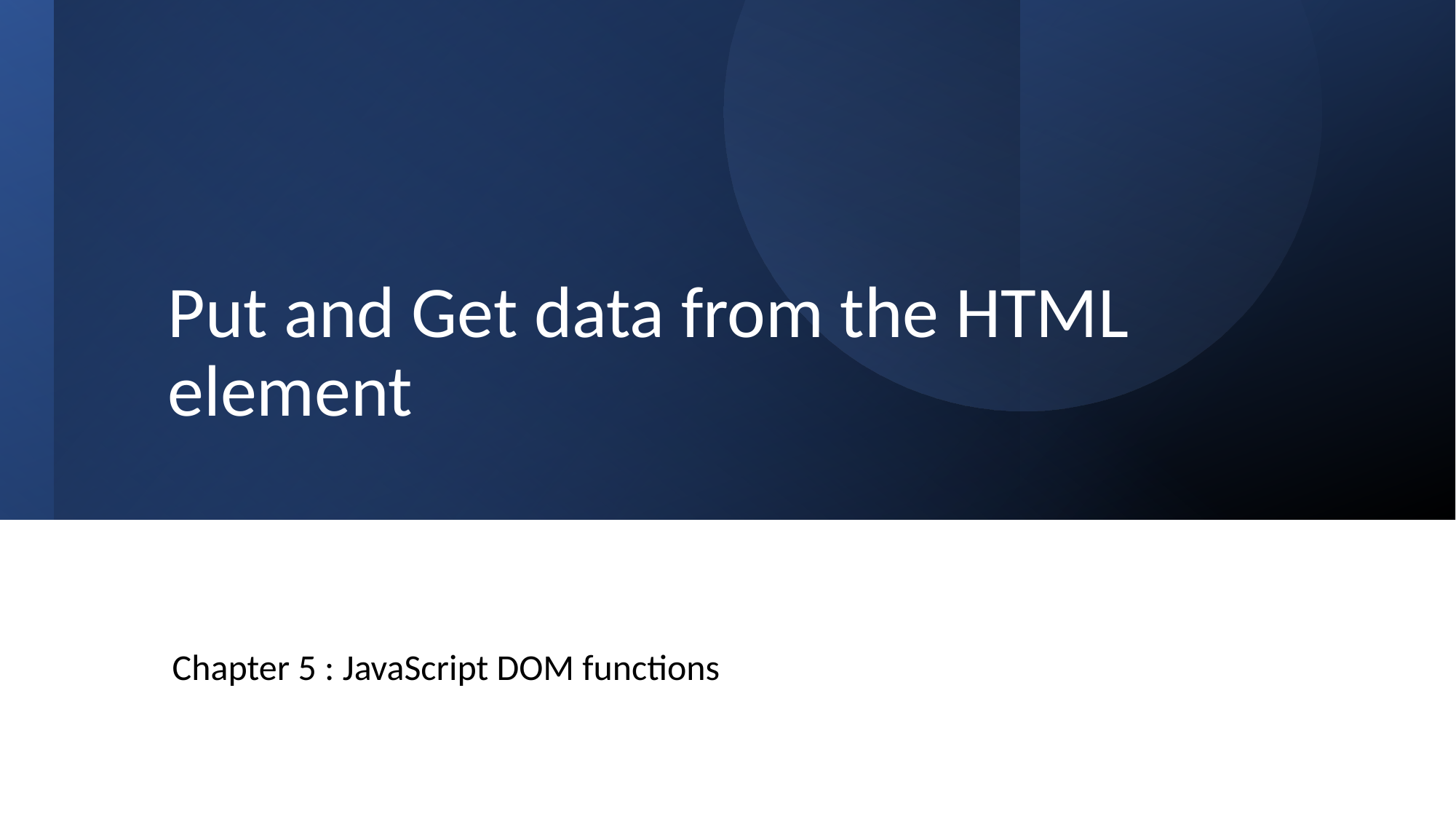

# Put and Get data from the HTML element
Chapter 5 : JavaScript DOM functions